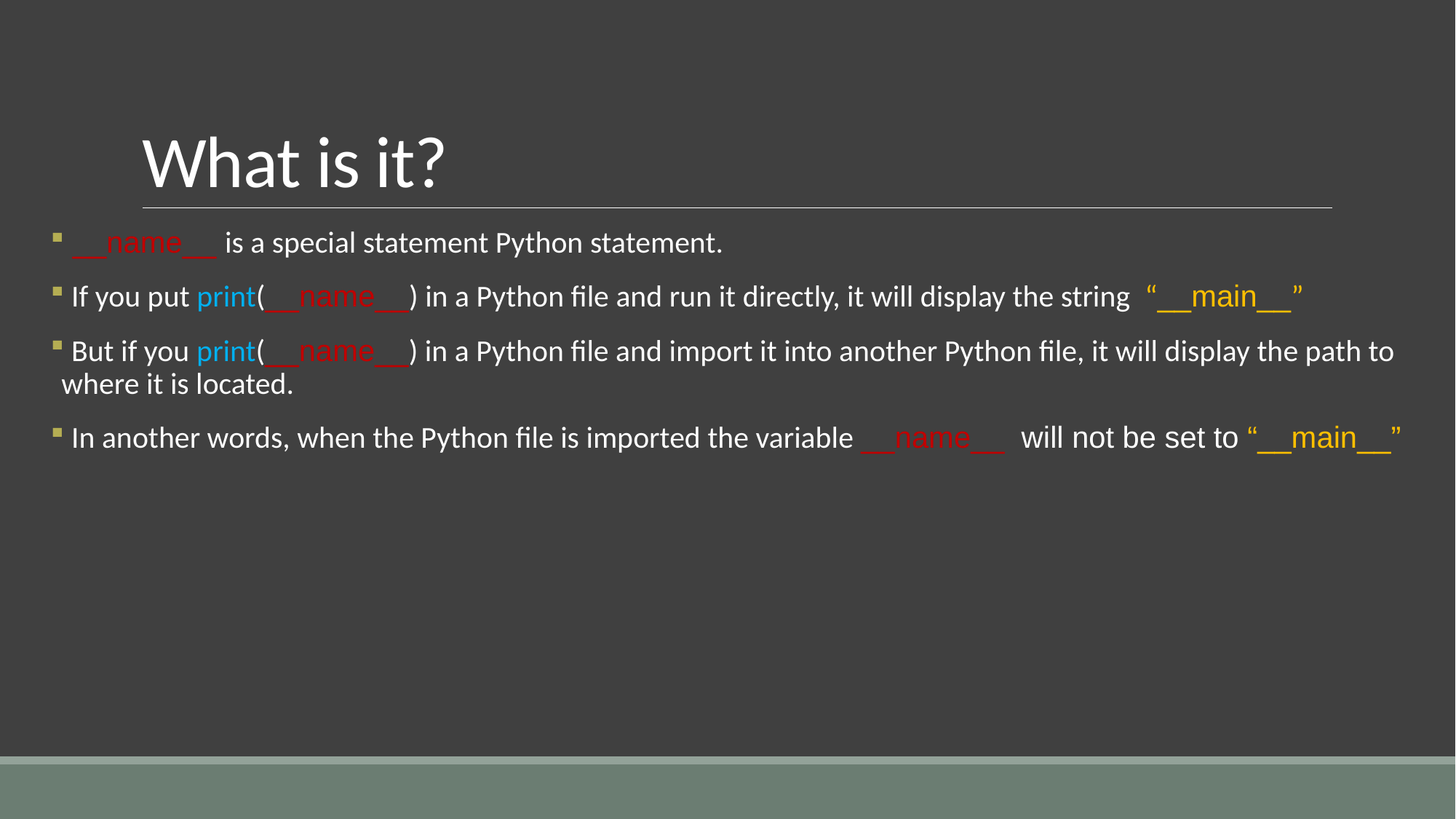

# What is it?
 __name__ is a special statement Python statement.
 If you put print(__name__) in a Python file and run it directly, it will display the string  “__main__”
 But if you print(__name__) in a Python file and import it into another Python file, it will display the path to where it is located.
 In another words, when the Python file is imported the variable __name__  will not be set to “__main__”